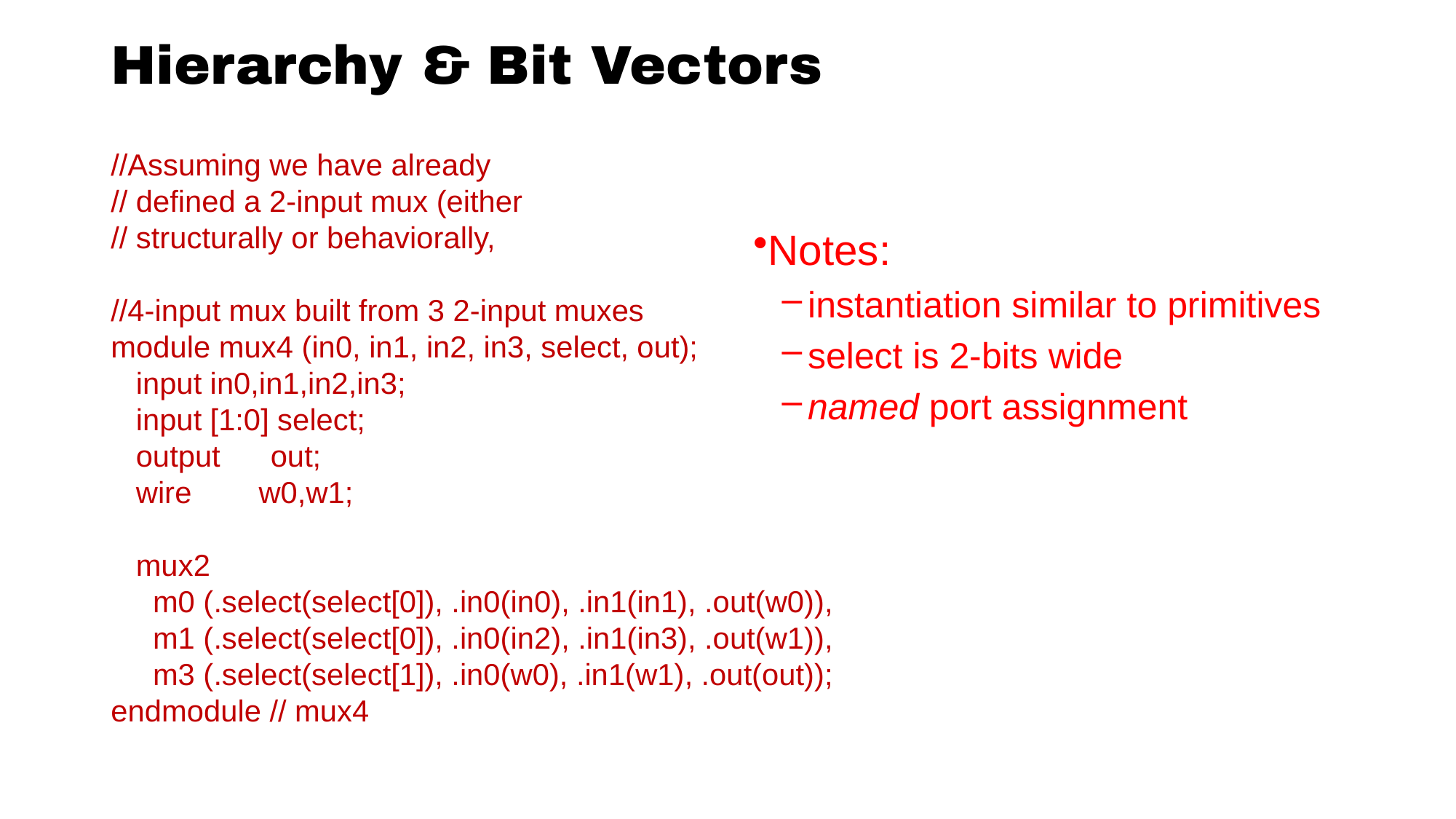

# Hierarchy & Bit Vectors
//Assuming we have already
// defined a 2-input mux (either
// structurally or behaviorally,

//4-input mux built from 3 2-input muxes
module mux4 (in0, in1, in2, in3, select, out);
   input in0,in1,in2,in3;
   input [1:0] select;
   output      out;
   wire        w0,w1;

   mux2
     m0 (.select(select[0]), .in0(in0), .in1(in1), .out(w0)),
     m1 (.select(select[0]), .in0(in2), .in1(in3), .out(w1)),
     m3 (.select(select[1]), .in0(w0), .in1(w1), .out(out));
endmodule // mux4

Notes:
instantiation similar to primitives
select is 2-bits wide
named port assignment